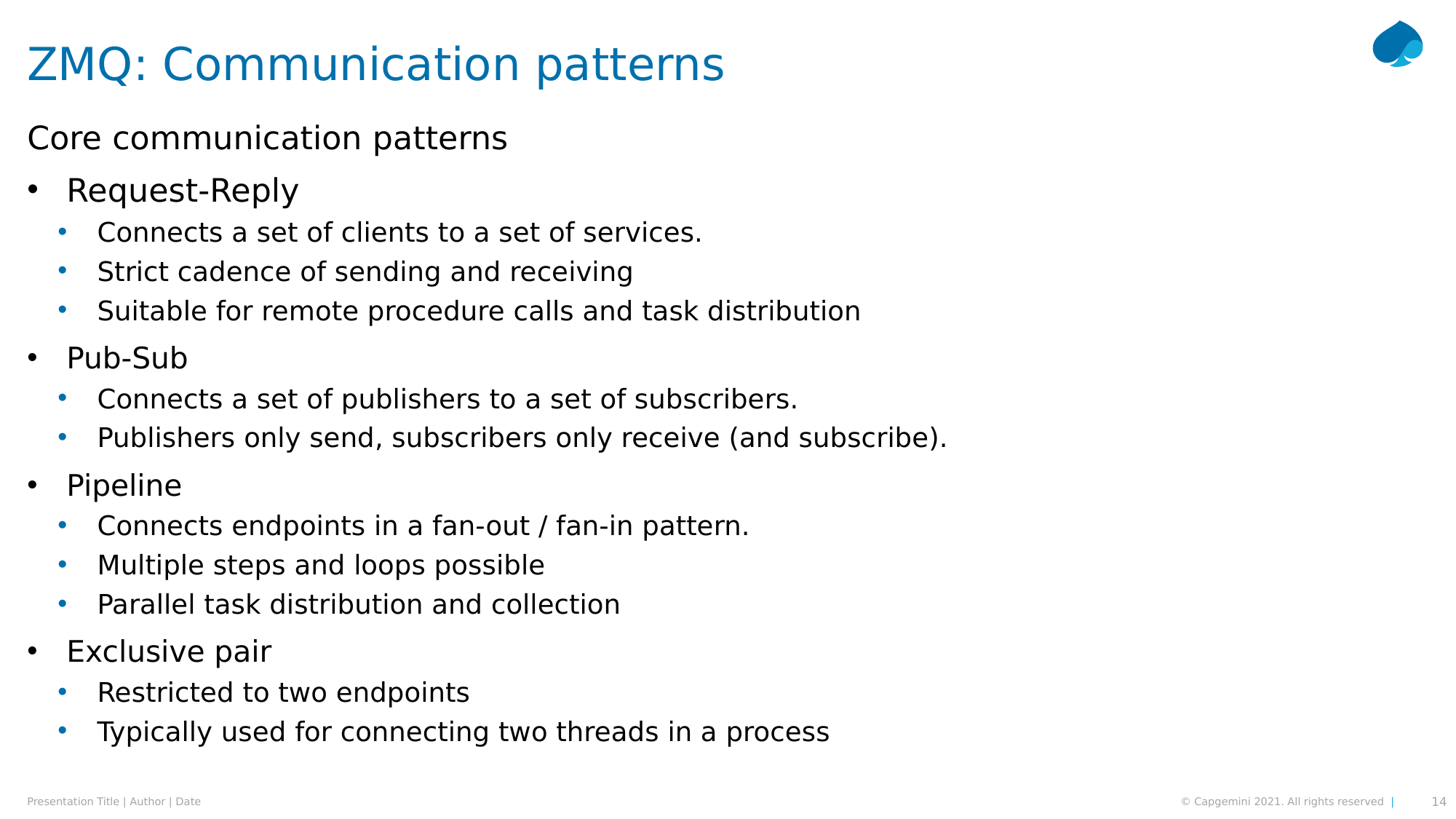

# ZMQ: Communication patterns
Core communication patterns
Request-Reply
Connects a set of clients to a set of services.
Strict cadence of sending and receiving
Suitable for remote procedure calls and task distribution
Pub-Sub
Connects a set of publishers to a set of subscribers.
Publishers only send, subscribers only receive (and subscribe).
Pipeline
Connects endpoints in a fan-out / fan-in pattern.
Multiple steps and loops possible
Parallel task distribution and collection
Exclusive pair
Restricted to two endpoints
Typically used for connecting two threads in a process